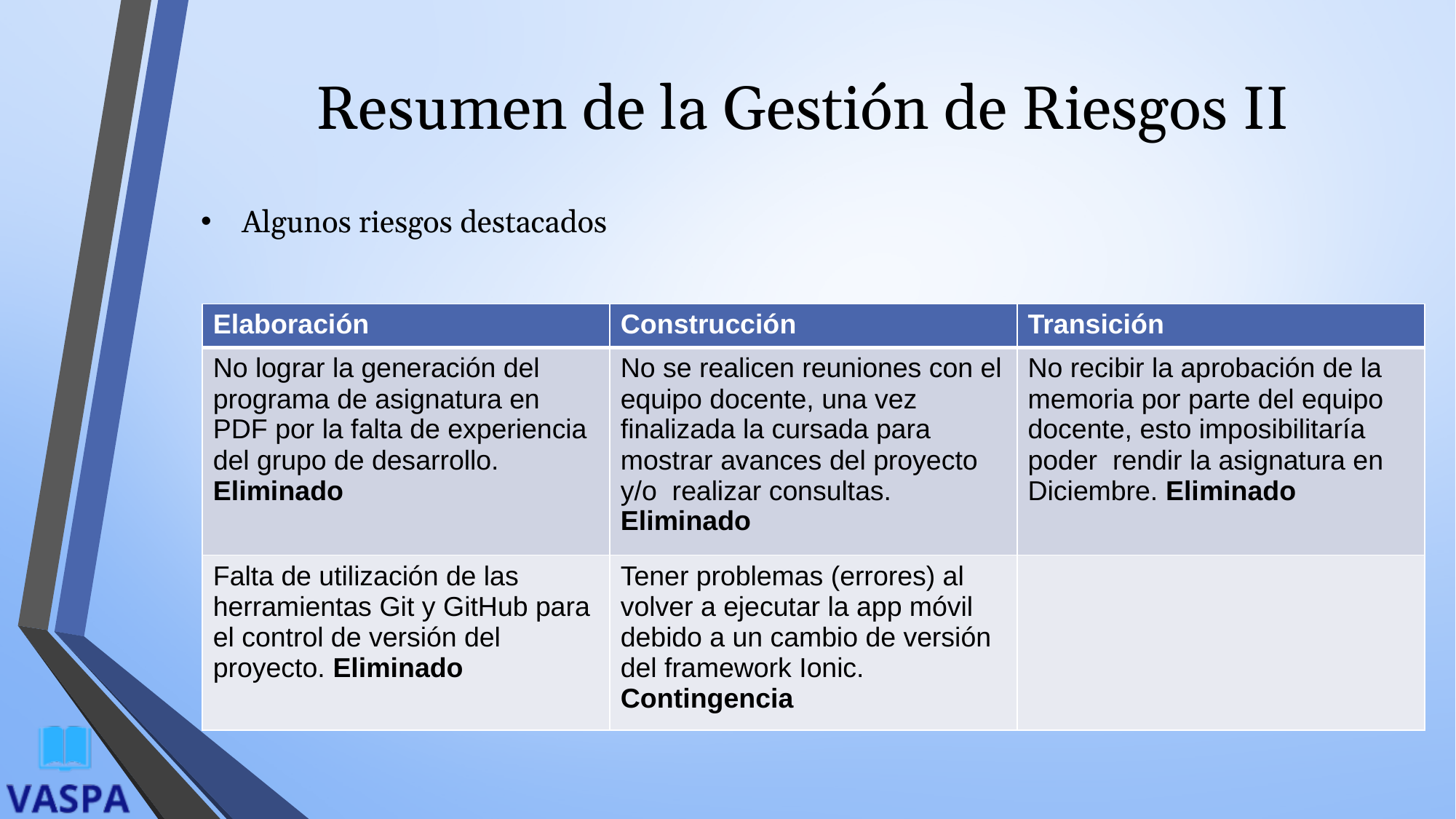

# Resumen de la Gestión de Riesgos II
Algunos riesgos destacados

| Elaboración | Construcción | Transición |
| --- | --- | --- |
| No lograr la generación del programa de asignatura en PDF por la falta de experiencia del grupo de desarrollo. Eliminado | No se realicen reuniones con el equipo docente, una vez finalizada la cursada para mostrar avances del proyecto y/o realizar consultas. Eliminado | No recibir la aprobación de la memoria por parte del equipo docente, esto imposibilitaría poder rendir la asignatura en Diciembre. Eliminado |
| Falta de utilización de las herramientas Git y GitHub para el control de versión del proyecto. Eliminado | Tener problemas (errores) al volver a ejecutar la app móvil debido a un cambio de versión del framework Ionic. Contingencia |  |